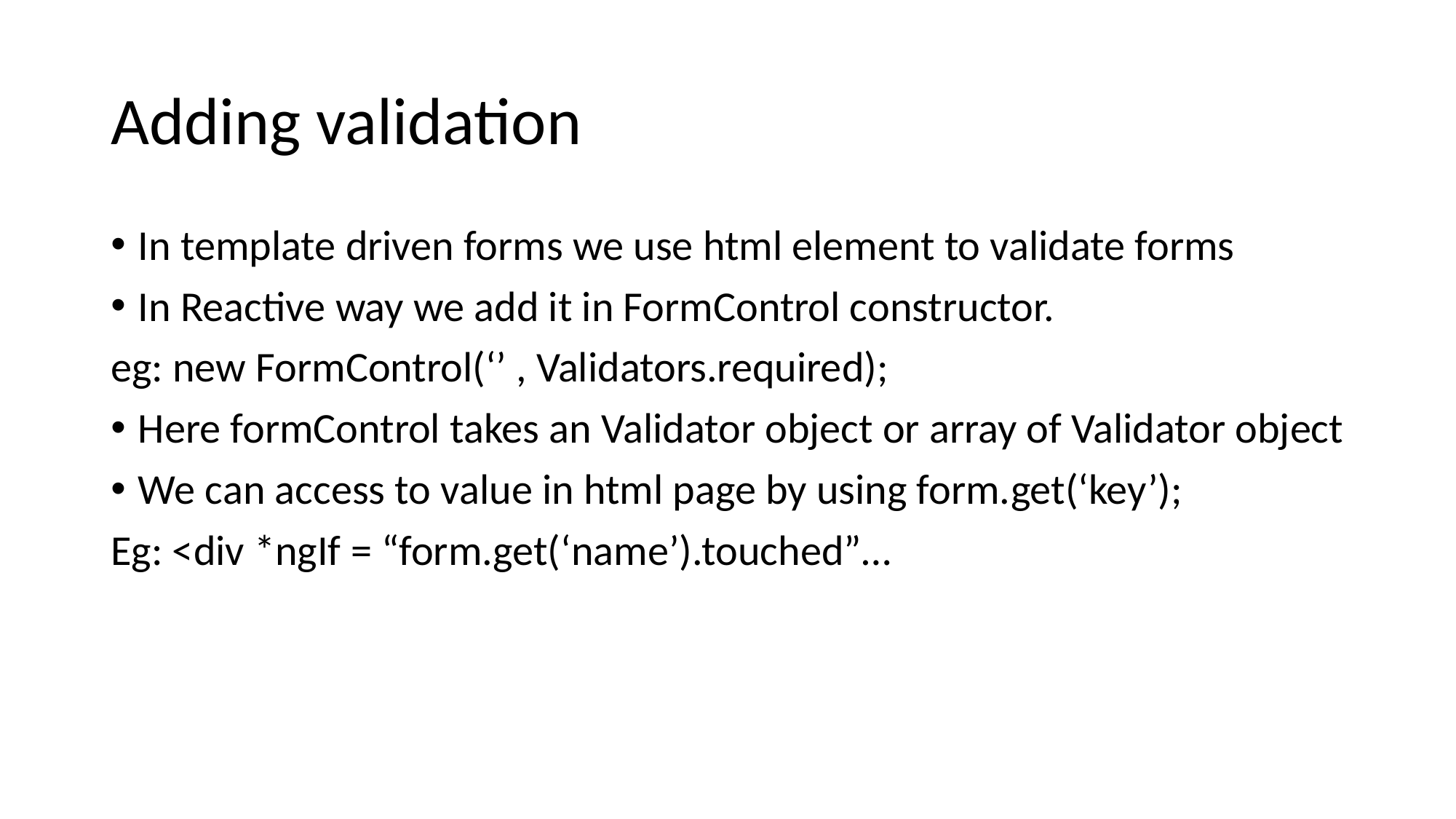

# Adding validation
In template driven forms we use html element to validate forms
In Reactive way we add it in FormControl constructor.
eg: new FormControl(‘’ , Validators.required);
Here formControl takes an Validator object or array of Validator object
We can access to value in html page by using form.get(‘key’);
Eg: <div *ngIf = “form.get(‘name’).touched”…